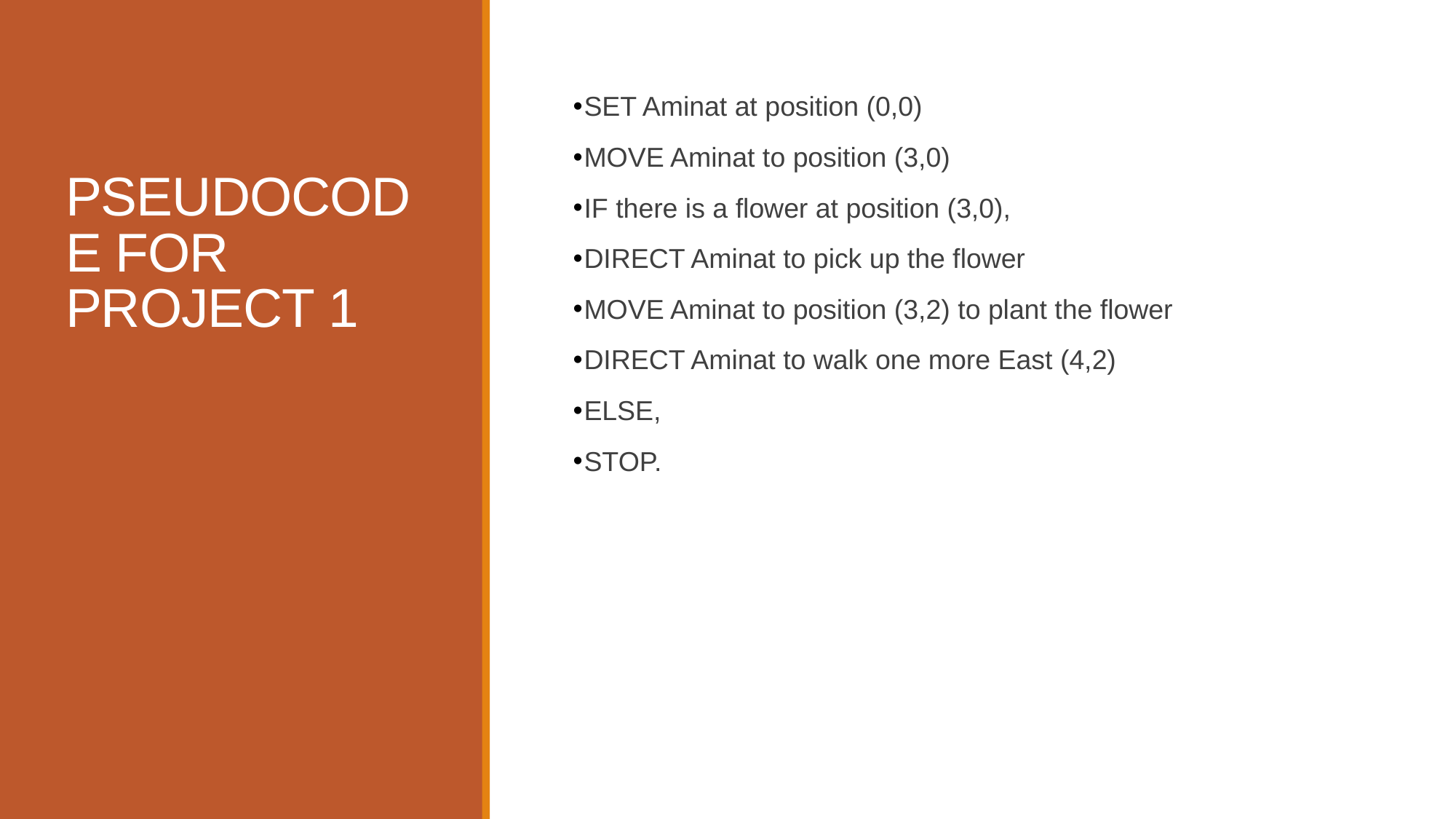

# PSEUDOCODE FOR PROJECT 1
SET Aminat at position (0,0)
MOVE Aminat to position (3,0)
IF there is a flower at position (3,0),
DIRECT Aminat to pick up the flower
MOVE Aminat to position (3,2) to plant the flower
DIRECT Aminat to walk one more East (4,2)
ELSE,
STOP.